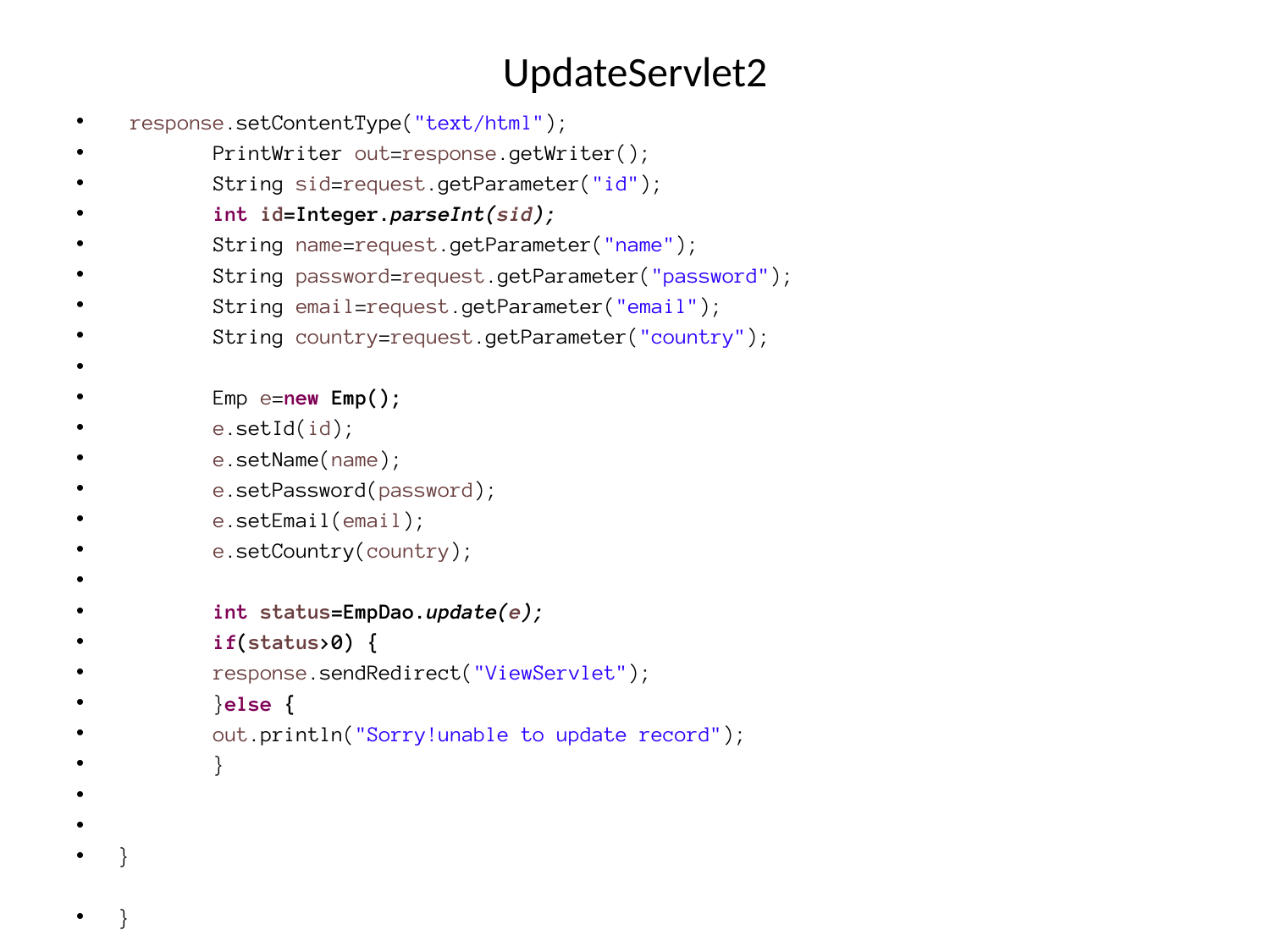

# UpdateServlet2
 response.setContentType("text/html");
        PrintWriter out=response.getWriter();
        String sid=request.getParameter("id");
        int id=Integer.parseInt(sid);
        String name=request.getParameter("name");
        String password=request.getParameter("password");
        String email=request.getParameter("email");
        String country=request.getParameter("country");

        Emp e=new Emp();
        e.setId(id);
        e.setName(name);
        e.setPassword(password);
        e.setEmail(email);
        e.setCountry(country);

        int status=EmpDao.update(e);
        if(status>0) {
        response.sendRedirect("ViewServlet");
        }else {
        out.println("Sorry!unable to update record");
        }

}

}